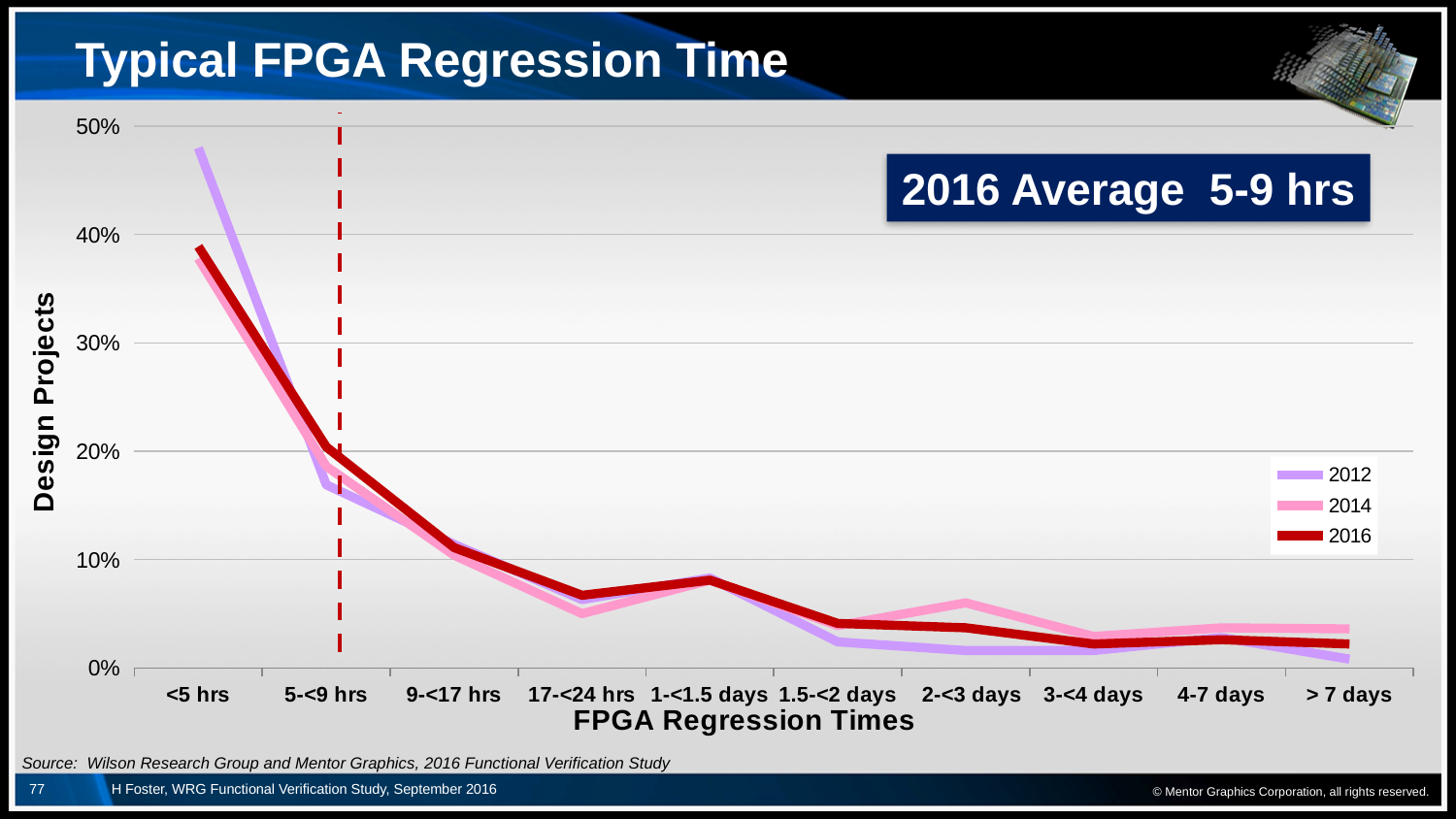

# Typical FPGA Regression Time

### Chart

| Category | 2012 | 2014 | 2016 |
|---|---|---|---|
| <5 hrs | 0.48 | 0.378 | 0.389 |
| 5-<9 hrs | 0.169 | 0.186 | 0.204 |
| 9-<17 hrs | 0.114 | 0.104 | 0.111 |
| 17-<24 hrs | 0.063 | 0.05 | 0.067 |
| 1-<1.5 days | 0.083 | 0.081 | 0.081 |
| 1.5-<2 days | 0.024 | 0.039 | 0.041 |
|   2-<3 days | 0.016 | 0.06 | 0.037 |
| 3-<4 days | 0.016 | 0.029 | 0.022 |
| 4-7 days | 0.028 | 0.037 | 0.026 |
| > 7 days | 0.008 | 0.036 | 0.022 |
2016 Average  5-9 hrs
© Mentor Graphics Corporation, all rights reserved.
Source:  Wilson Research Group and Mentor Graphics, 2016 Functional Verification Study
77
H Foster, WRG Functional Verification Study, September 2016